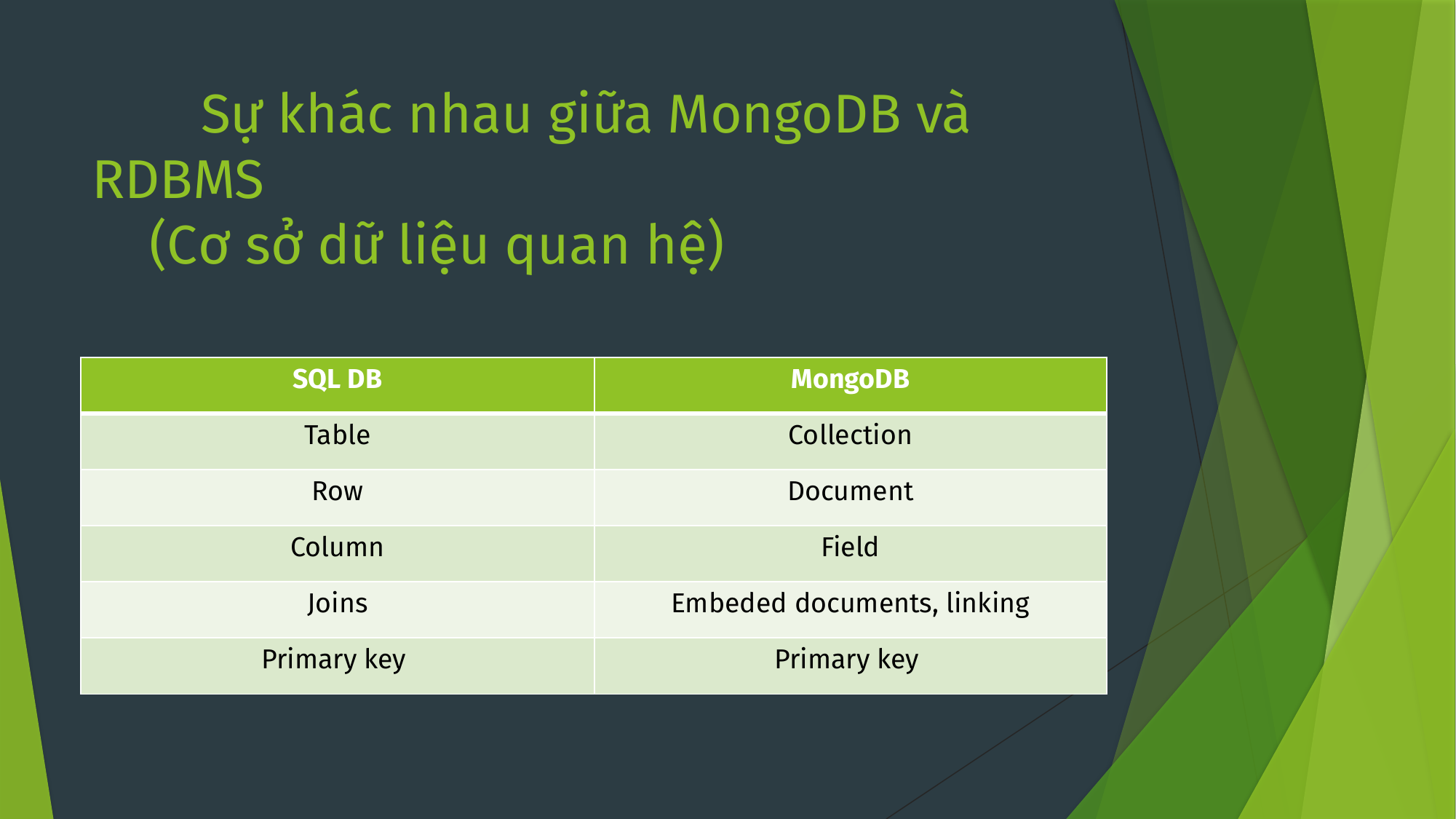

# Sự khác nhau giữa MongoDB và RDBMS (Cơ sở dữ liệu quan hệ)
| SQL DB | MongoDB |
| --- | --- |
| Table | Collection |
| Row | Document |
| Column | Field |
| Joins | Embeded documents, linking |
| Primary key | Primary key |